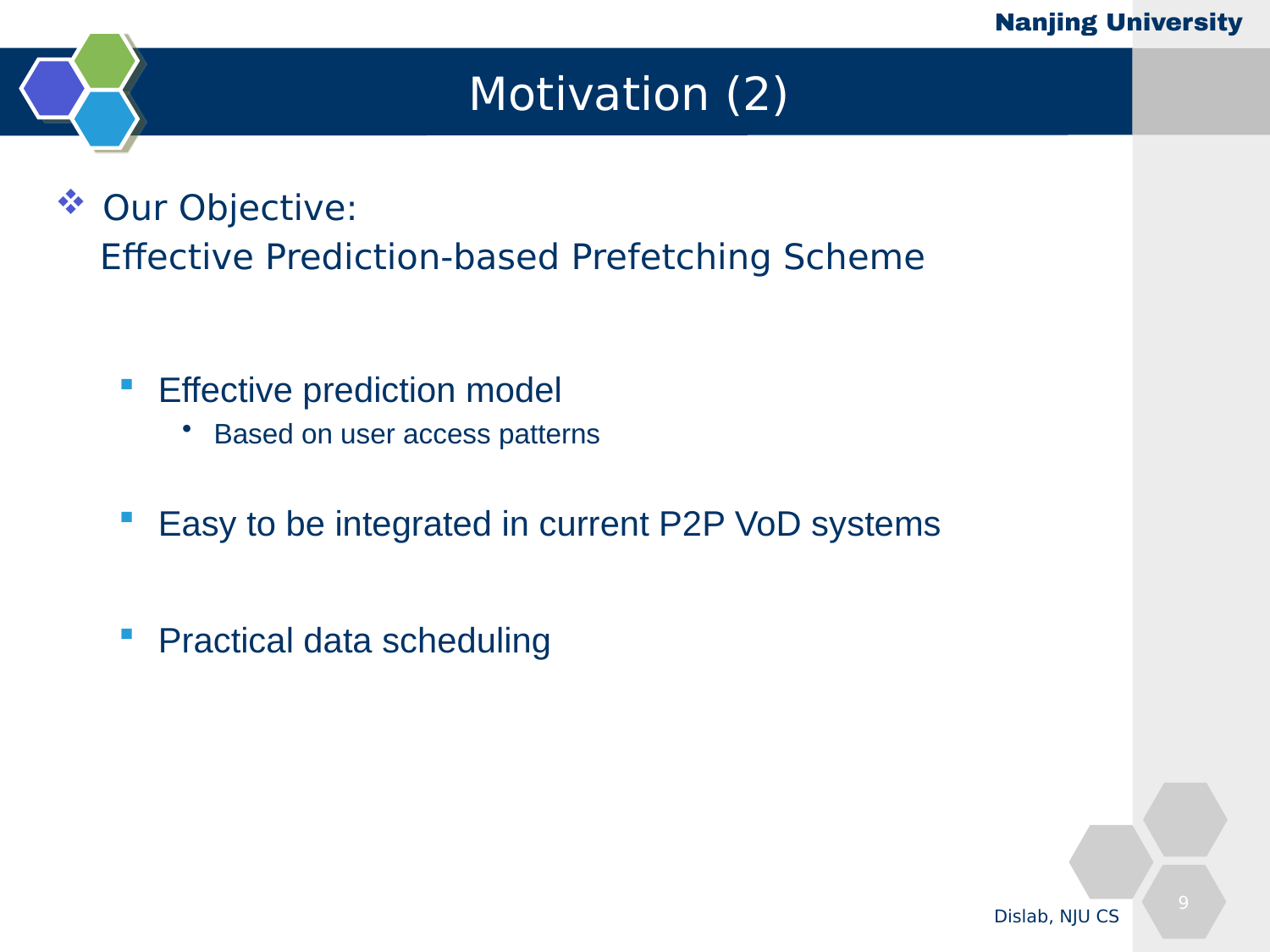

# Motivation (2)
Our Objective:
    Effective Prediction-based Prefetching Scheme

Effective prediction model
Based on user access patterns

Easy to be integrated in current P2P VoD systems

Practical data scheduling

9
Dislab, NJU CS